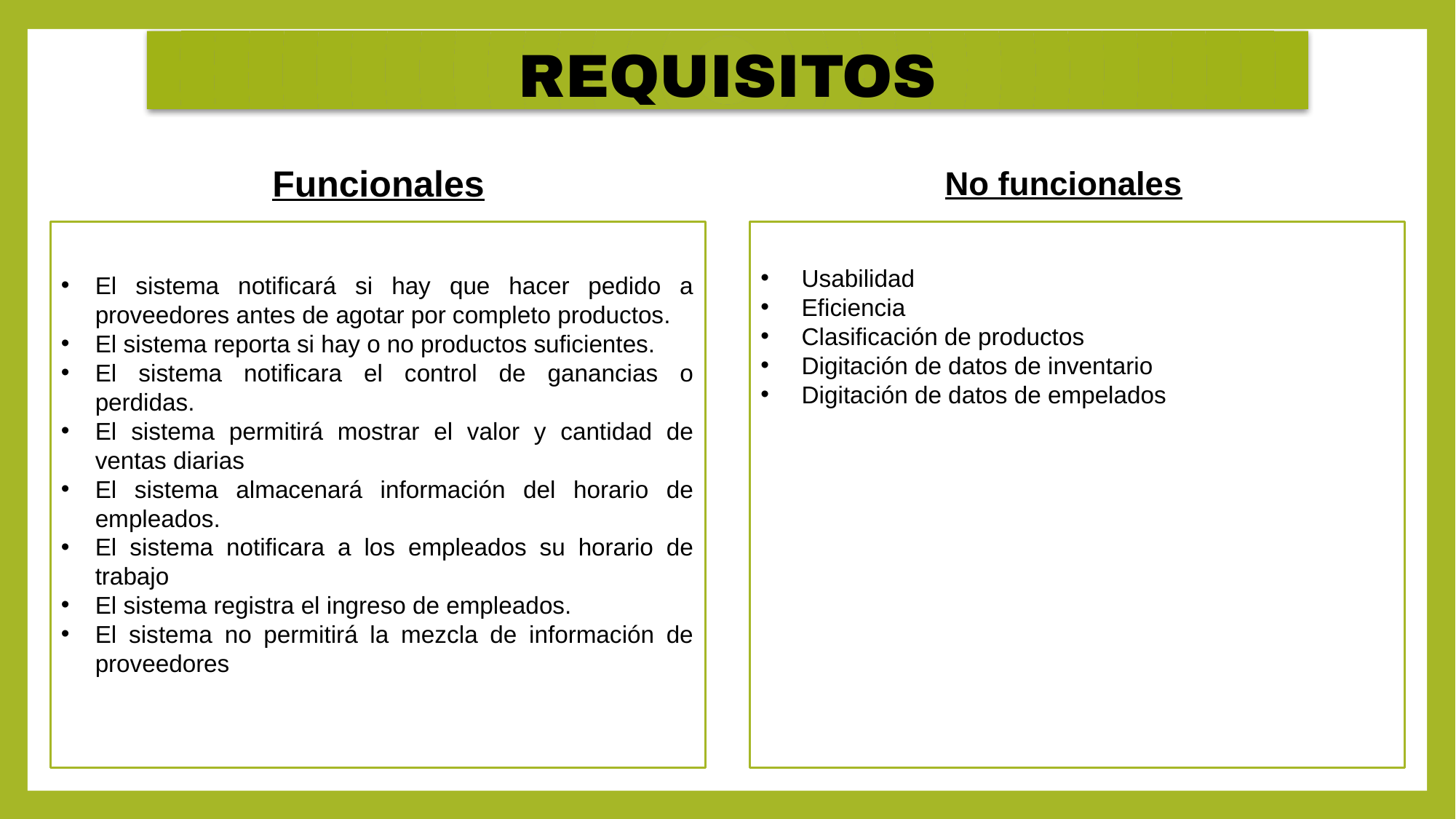

REQUISITOS
Funcionales
No funcionales

El sistema notificará si hay que hacer pedido a proveedores antes de agotar por completo productos.
El sistema reporta si hay o no productos suficientes.
El sistema notificara el control de ganancias o perdidas.
El sistema permitirá mostrar el valor y cantidad de ventas diarias
El sistema almacenará información del horario de empleados.
El sistema notificara a los empleados su horario de trabajo
El sistema registra el ingreso de empleados.
El sistema no permitirá la mezcla de información de proveedores

Usabilidad
Eficiencia
Clasificación de productos
Digitación de datos de inventario
Digitación de datos de empelados